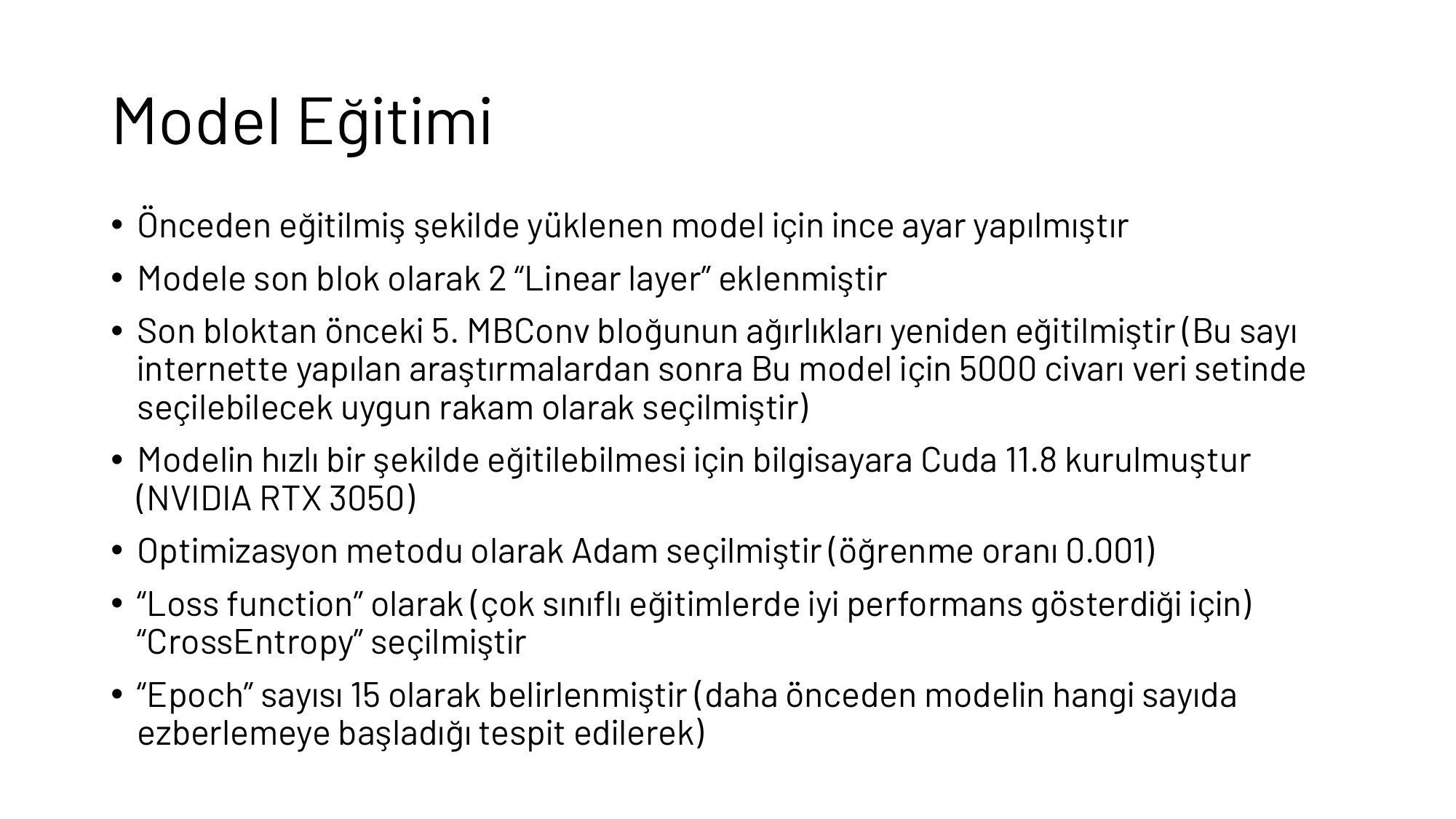

# Model Eğitimi
Önceden eğitilmiş şekilde yüklenen model için ince ayar yapılmıştır
Modele son blok olarak 2 “Linear layer” eklenmiştir
Son bloktan önceki 5. MBConv bloğunun ağırlıkları yeniden eğitilmiştir (Bu sayı internette yapılan araştırmalardan sonra Bu model için 5000 civarı veri setinde seçilebilecek uygun rakam olarak seçilmiştir)
Modelin hızlı bir şekilde eğitilebilmesi için bilgisayara Cuda 11.8 kurulmuştur (NVIDIA RTX 3050)
Optimizasyon metodu olarak Adam seçilmiştir (öğrenme oranı 0.001)
“Loss function” olarak (çok sınıflı eğitimlerde iyi performans gösterdiği için) “CrossEntropy” seçilmiştir
“Epoch” sayısı 15 olarak belirlenmiştir (daha önceden modelin hangi sayıda ezberlemeye başladığı tespit edilerek)